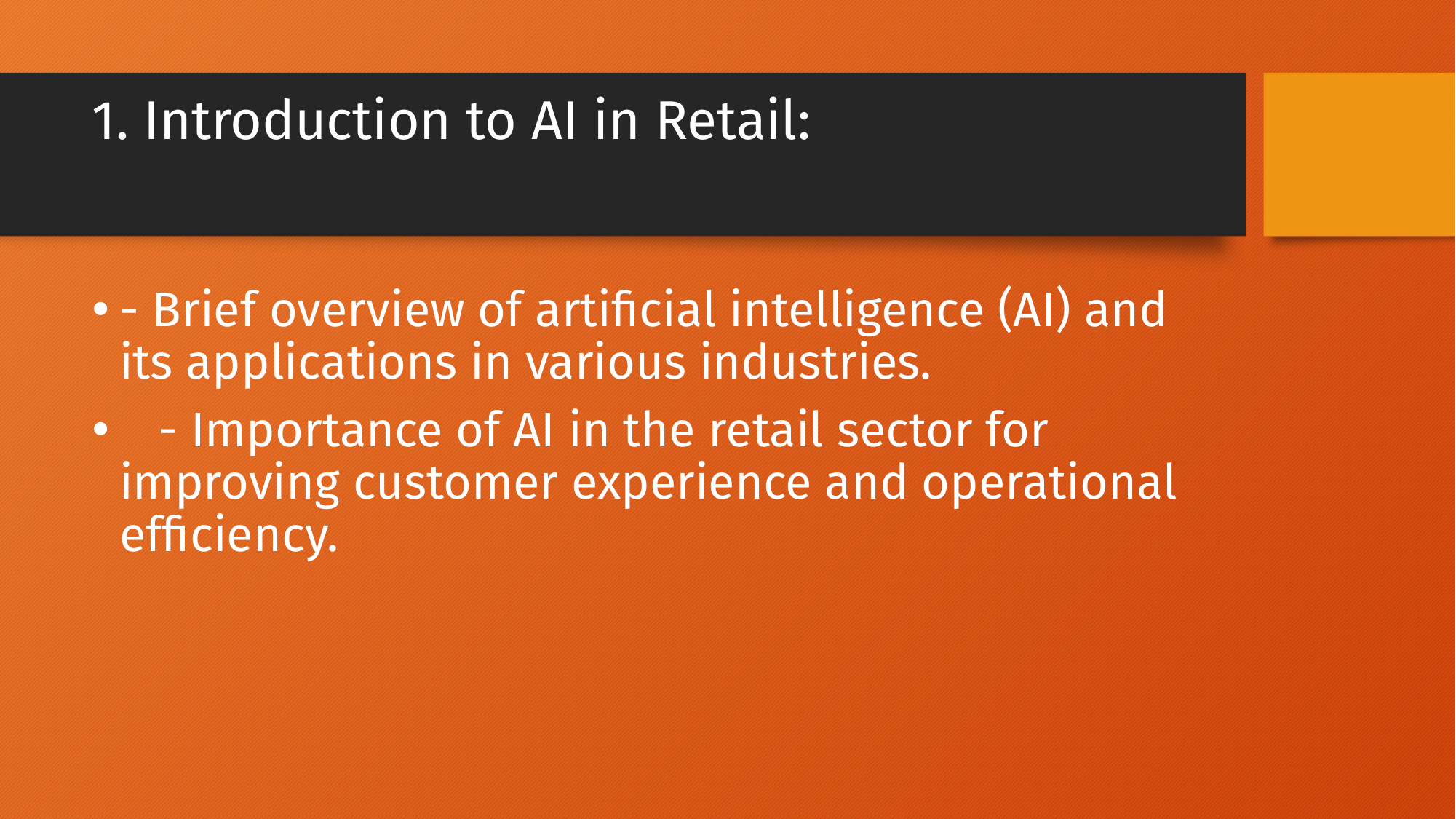

# 1. Introduction to AI in Retail:
- Brief overview of artificial intelligence (AI) and its applications in various industries.
   - Importance of AI in the retail sector for improving customer experience and operational efficiency.